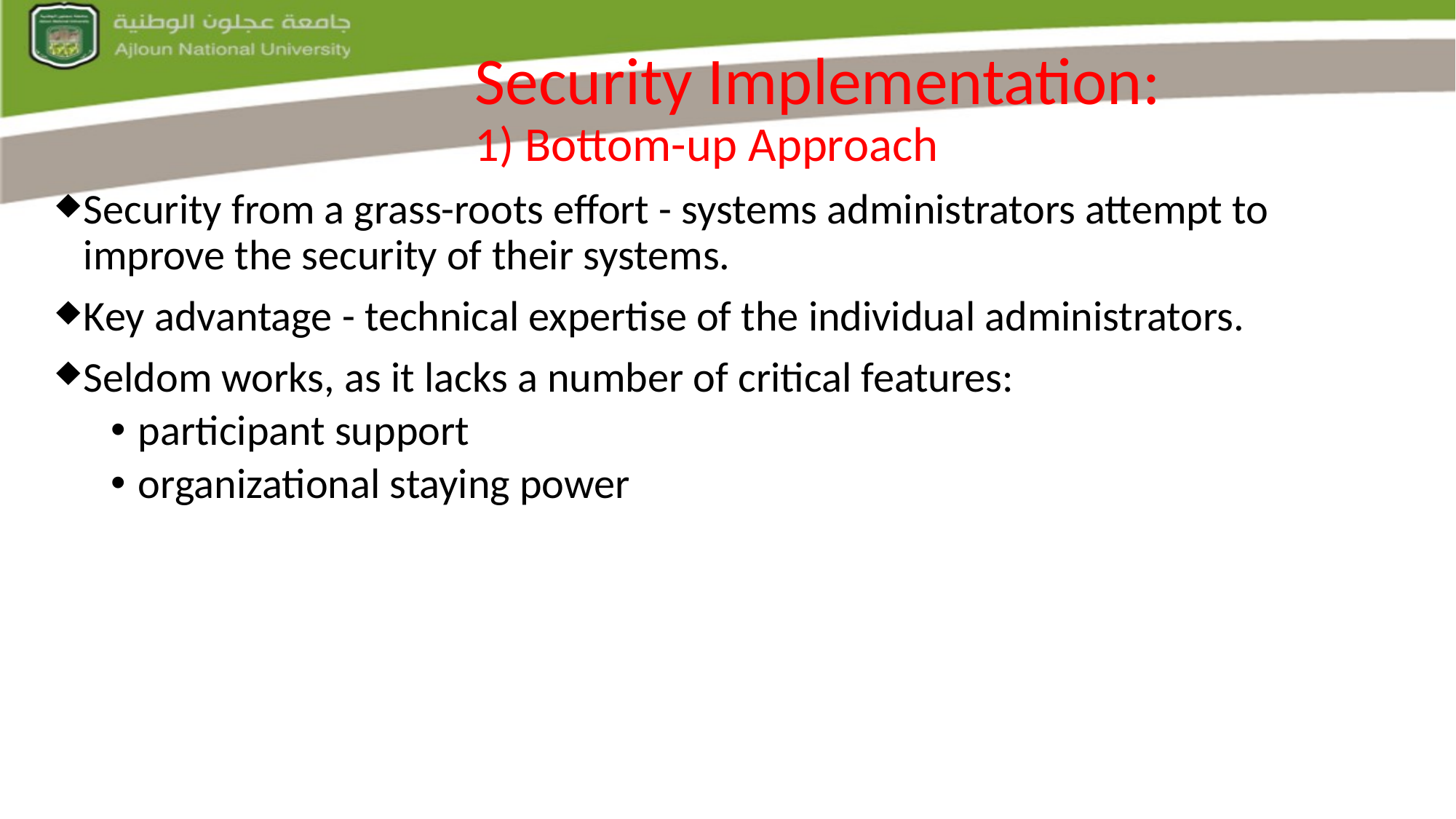

# Security Implementation: 1) Bottom-up Approach
Security from a grass-roots effort - systems administrators attempt to improve the security of their systems.
Key advantage - technical expertise of the individual administrators.
Seldom works, as it lacks a number of critical features:
participant support
organizational staying power
 Slide 27